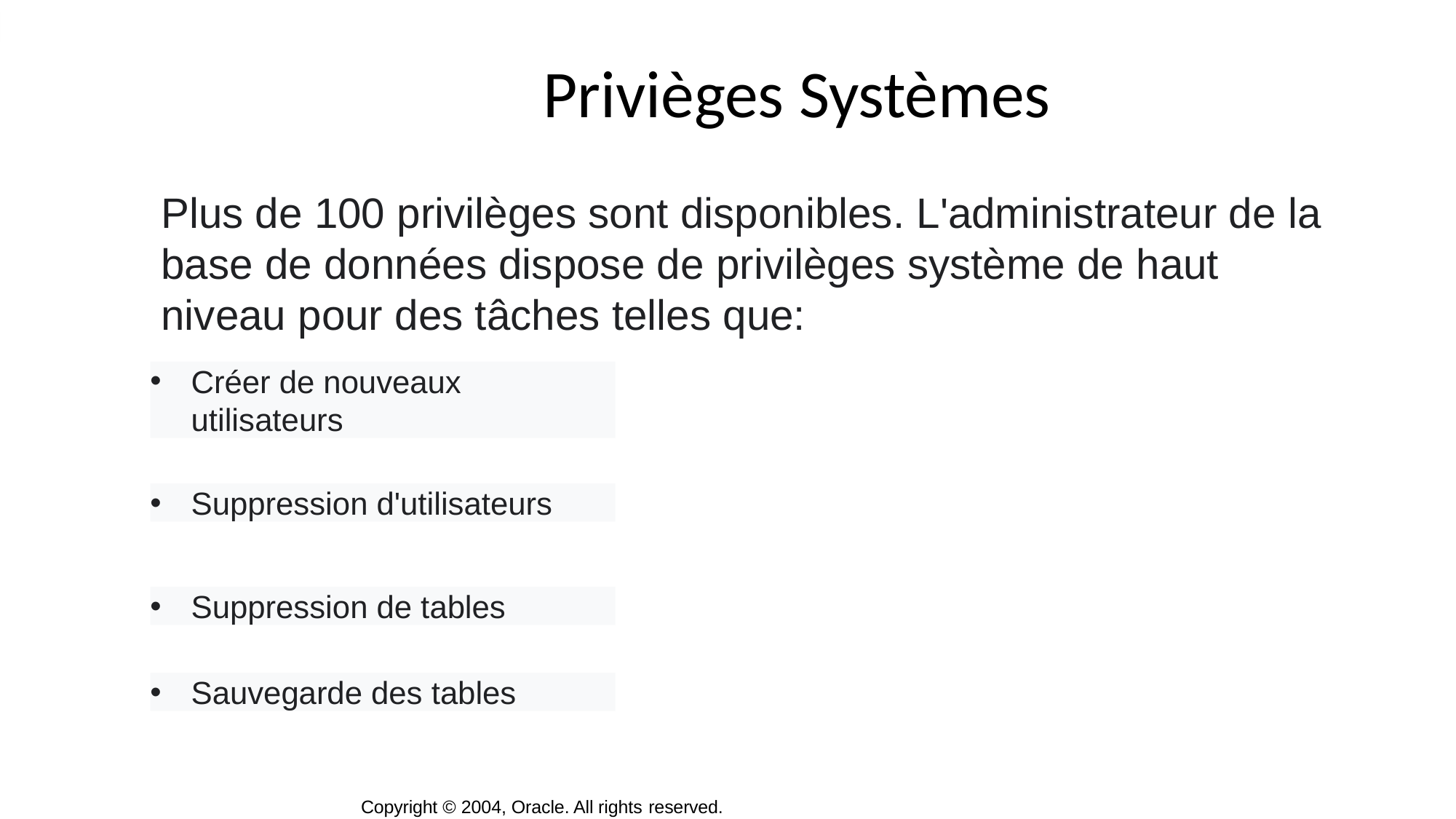

# Privièges Systèmes
Plus de 100 privilèges sont disponibles. L'administrateur de la base de données dispose de privilèges système de haut niveau pour des tâches telles que:
Créer de nouveaux utilisateurs
Suppression d'utilisateurs
Suppression de tables
Sauvegarde des tables
Copyright © 2004, Oracle. All rights reserved.